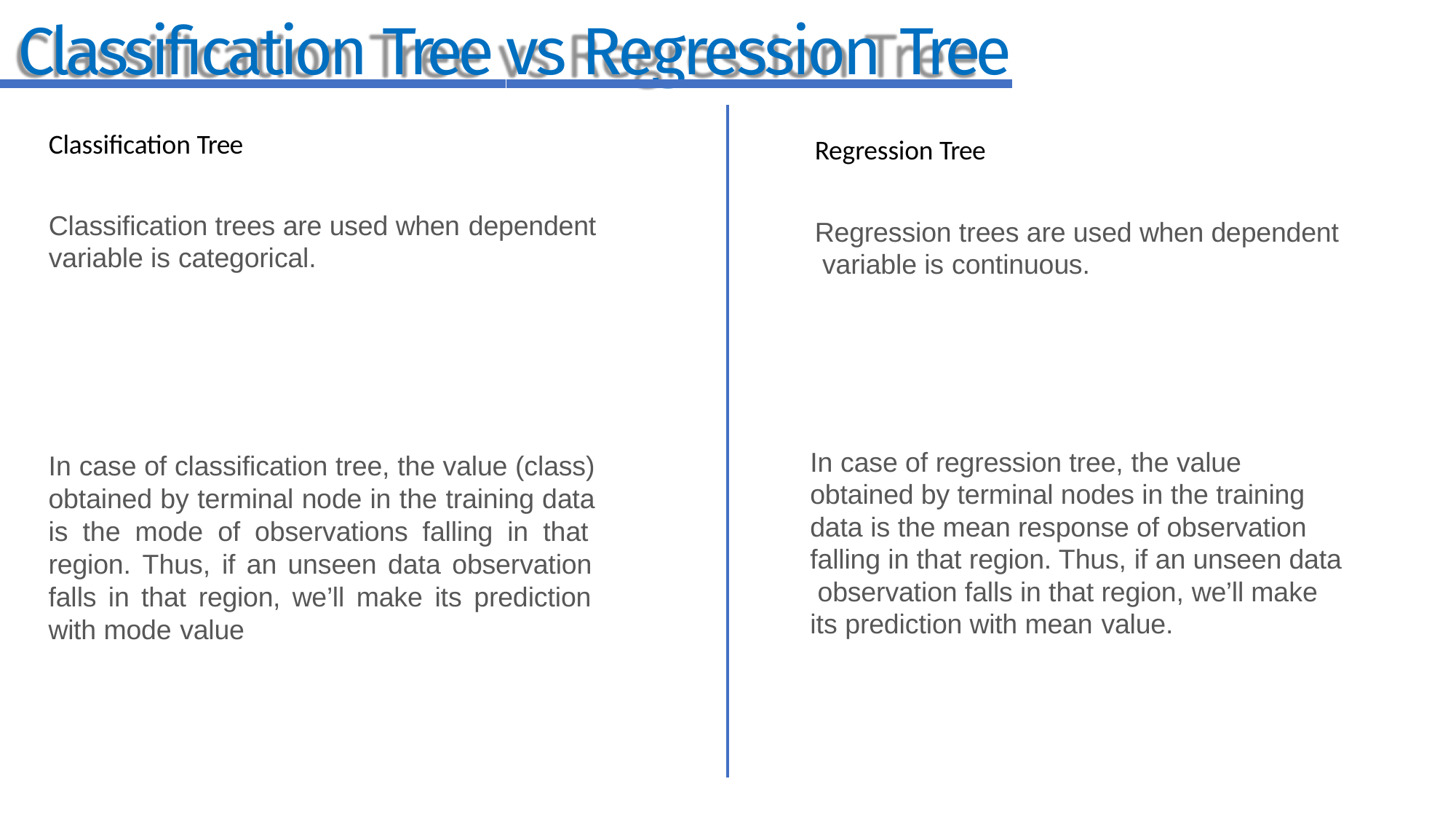

# Classification Tree vs Regression Tree

Classification Tree

Classification trees are used when dependent
variable is categorical.
Regression Tree

Regression trees are used when dependent  variable is continuous.
In case of regression tree, the value  obtained by terminal nodes in the training  data is the mean response of observation  falling in that region. Thus, if an unseen data  observation falls in that region, we’ll make  its prediction with mean value.
In case of classification tree, the value (class)  obtained by terminal node in the training data  is the mode of observations falling in that  region. Thus, if an unseen data observation  falls in that region, we’ll make its prediction  with mode value